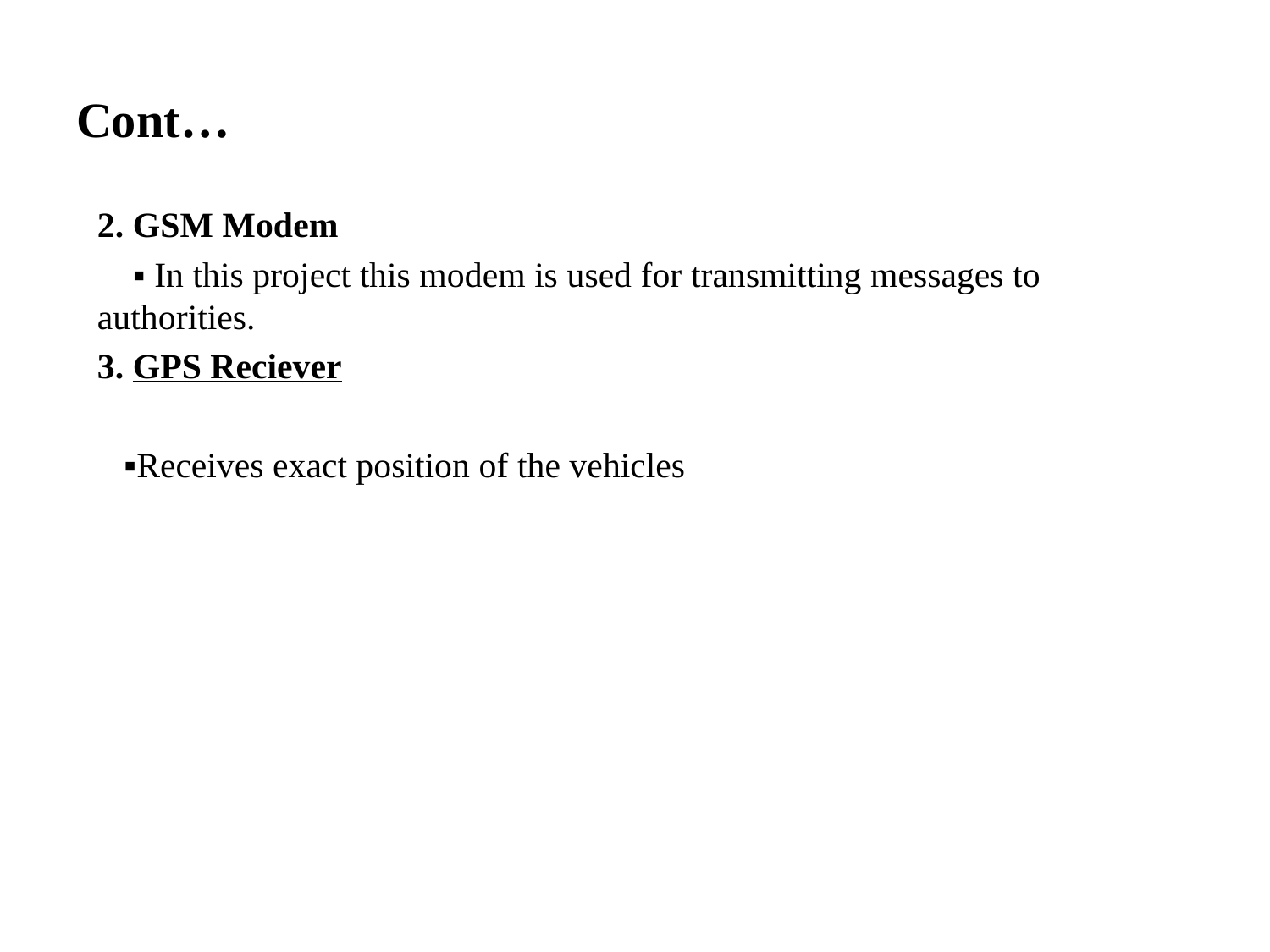

# Cont…
2. GSM Modem
    ▪ In this project this modem is used for transmitting messages to authorities.
3. GPS Reciever

   ▪Receives exact position of the vehicles